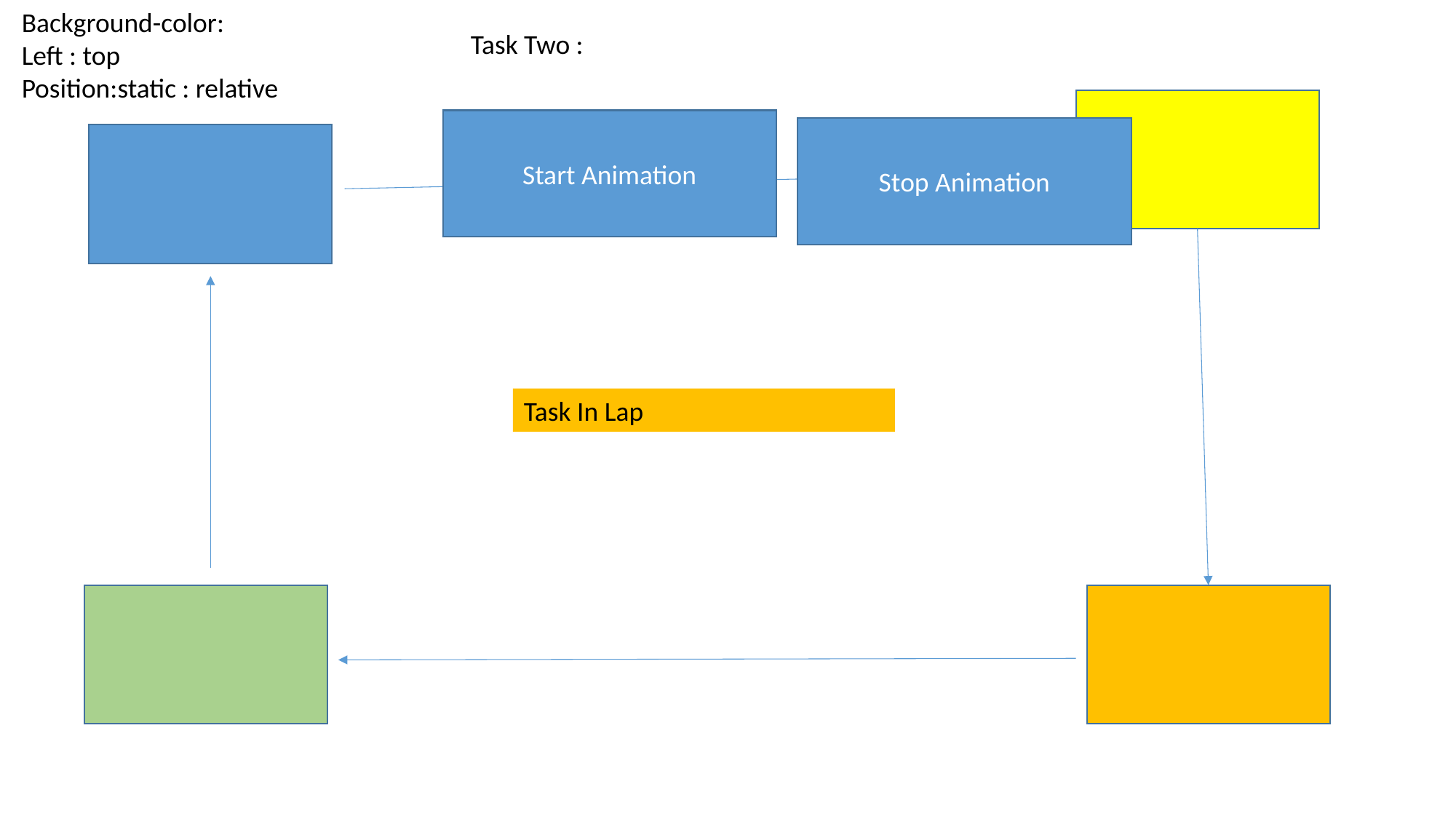

Background-color:
Left : top
Position:static : relative
Task Two :

Start Animation
Stop Animation

Task In Lap